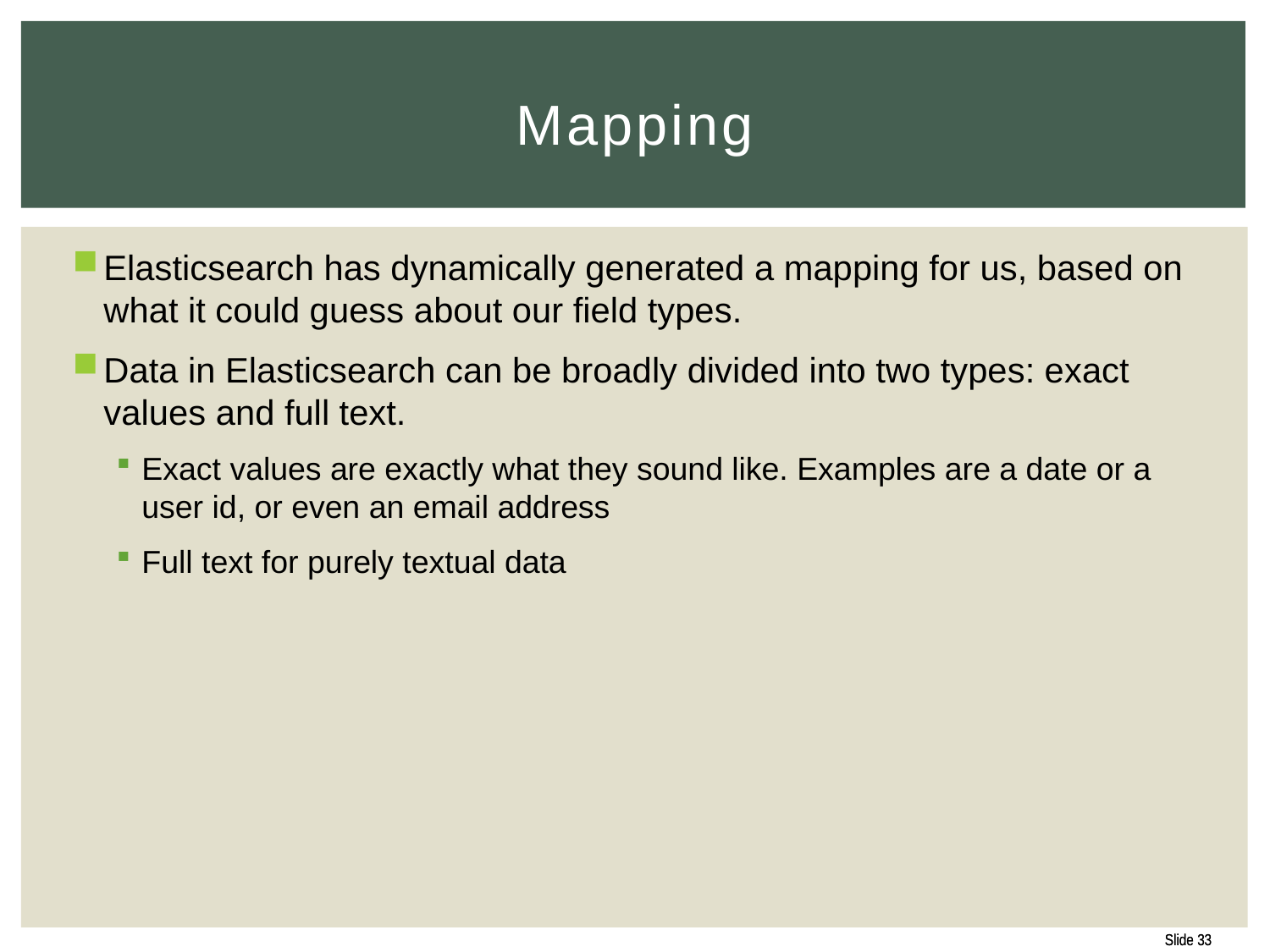

# Mapping
Elasticsearch has dynamically generated a mapping for us, based on what it could guess about our field types.
Data in Elasticsearch can be broadly divided into two types: exact values and full text.
Exact values are exactly what they sound like. Examples are a date or a user id, or even an email address
Full text for purely textual data